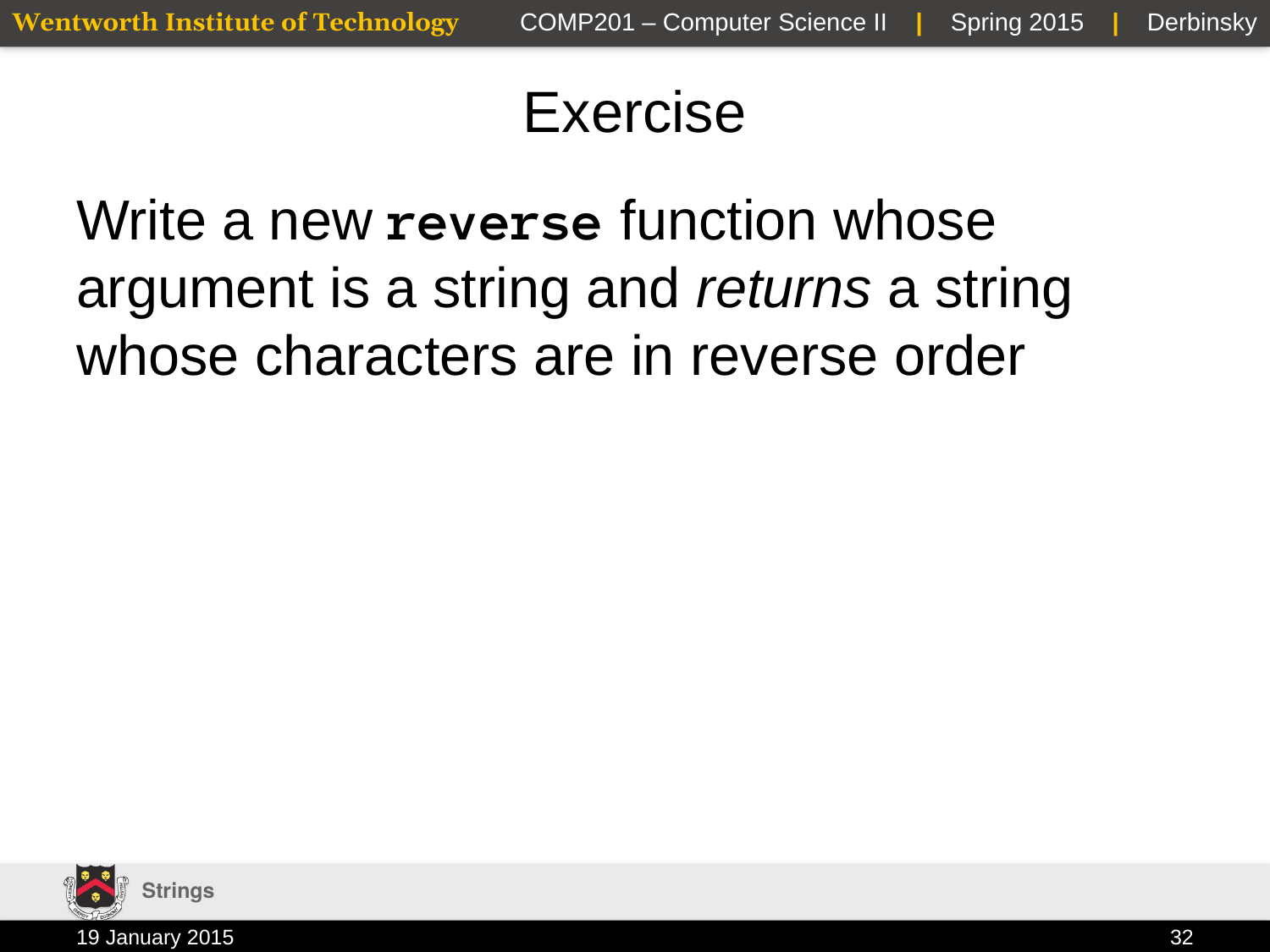

# Exercise
Write a new reverse function whose argument is a string and returns a string whose characters are in reverse order
Strings
19 January 2015
32